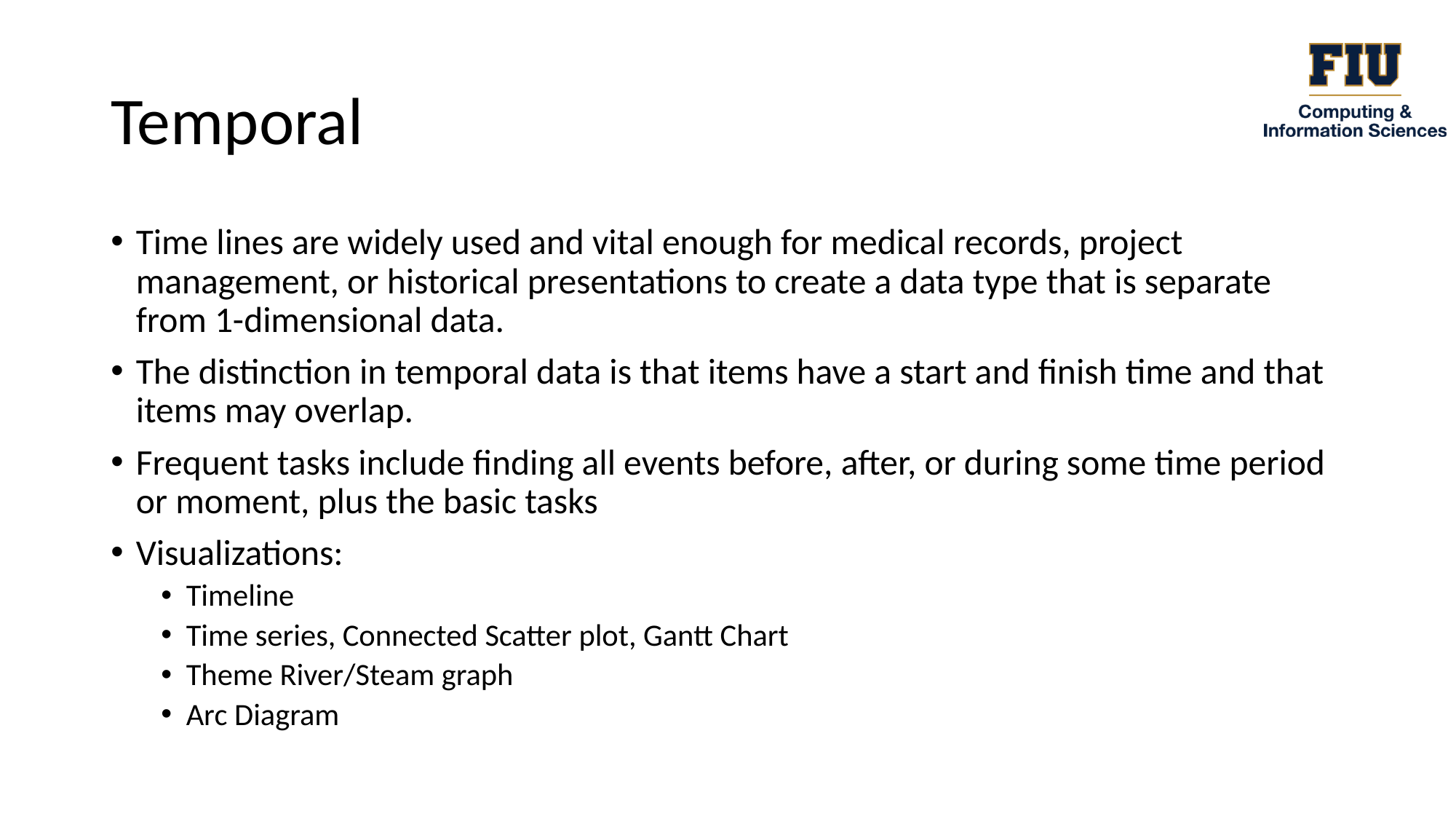

# Temporal
Time lines are widely used and vital enough for medical records, project management, or historical presentations to create a data type that is separate from 1-dimensional data.
The distinction in temporal data is that items have a start and finish time and that items may overlap.
Frequent tasks include finding all events before, after, or during some time period or moment, plus the basic tasks
Visualizations:
Timeline
Time series, Connected Scatter plot, Gantt Chart
Theme River/Steam graph
Arc Diagram